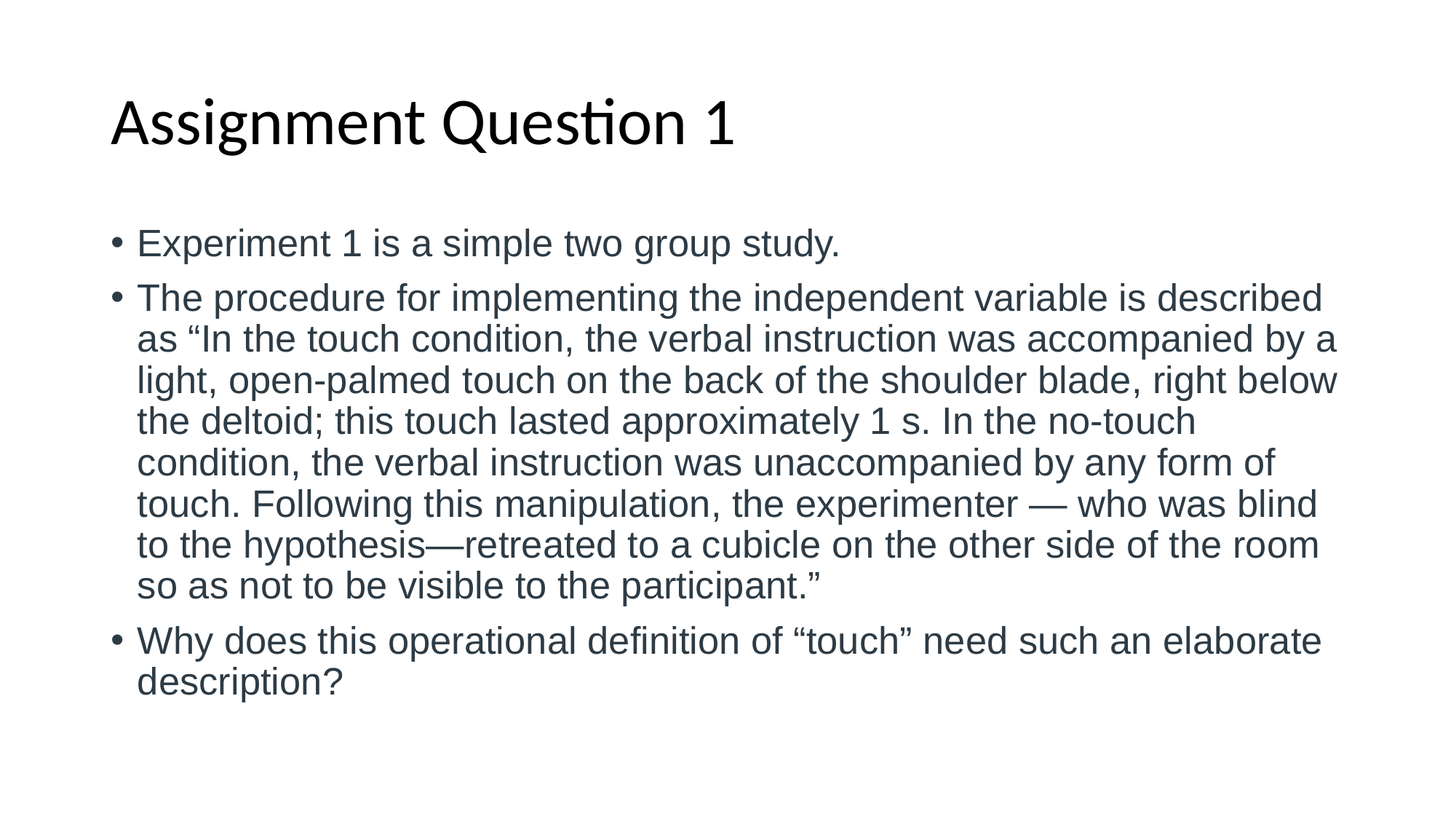

# Assignment Question 1
Experiment 1 is a simple two group study.
The procedure for implementing the independent variable is described as “In the touch condition, the verbal instruction was accompanied by a light, open-palmed touch on the back of the shoulder blade, right below the deltoid; this touch lasted approximately 1 s. In the no-touch condition, the verbal instruction was unaccompanied by any form of touch. Following this manipulation, the experimenter — who was blind to the hypothesis—retreated to a cubicle on the other side of the room so as not to be visible to the participant.”
Why does this operational definition of “touch” need such an elaborate description?